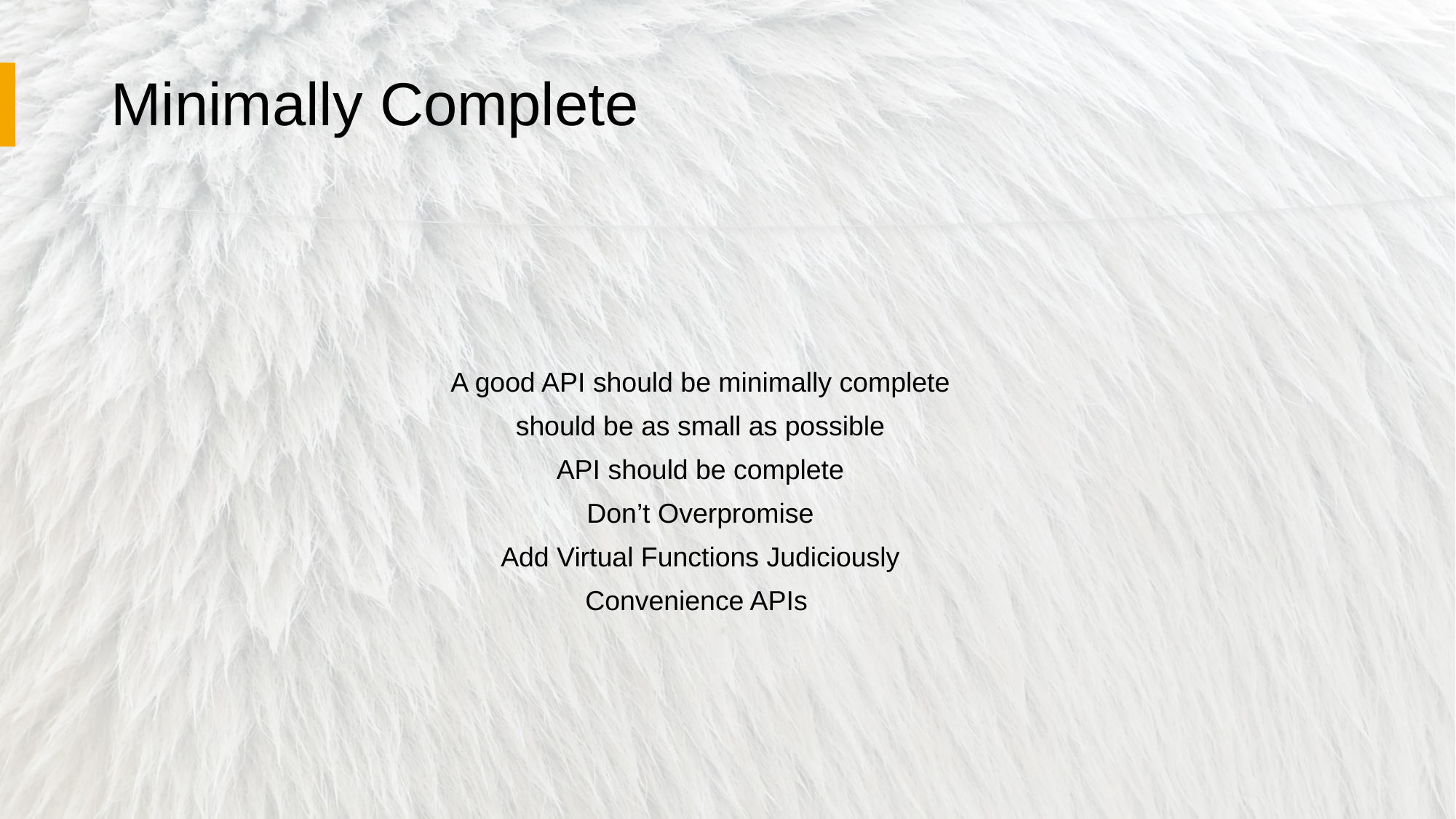

# Minimally Complete

A good API should be minimally complete
should be as small as possible
API should be complete
Don’t Overpromise
Add Virtual Functions Judiciously
Convenience APIs
8